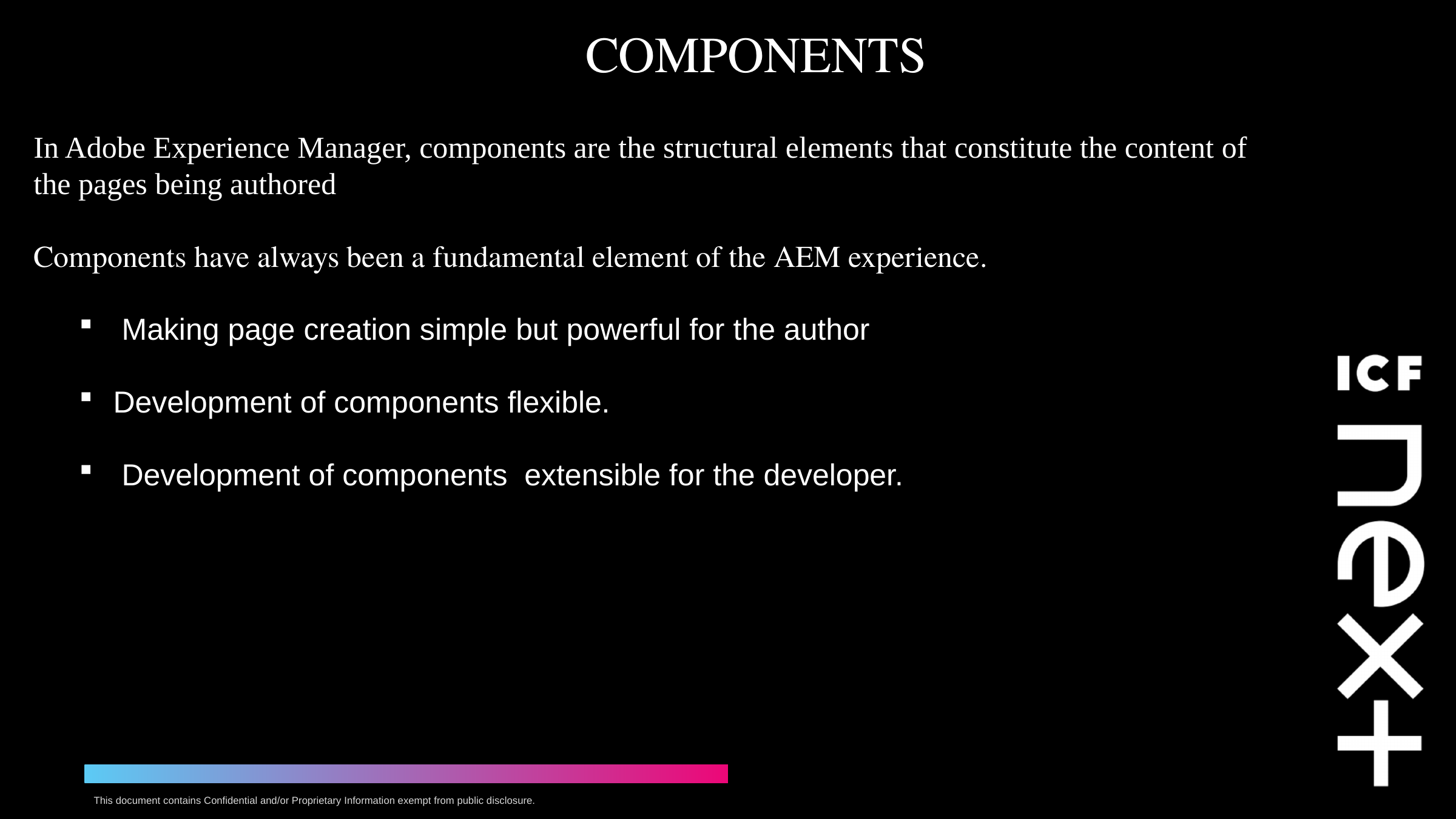

COMPONENTS
In Adobe Experience Manager, components are the structural elements that constitute the content of the pages being authored

Components have always been a fundamental element of the AEM experience.

 Making page creation simple but powerful for the author

Development of components flexible.

 Development of components  extensible for the developer.